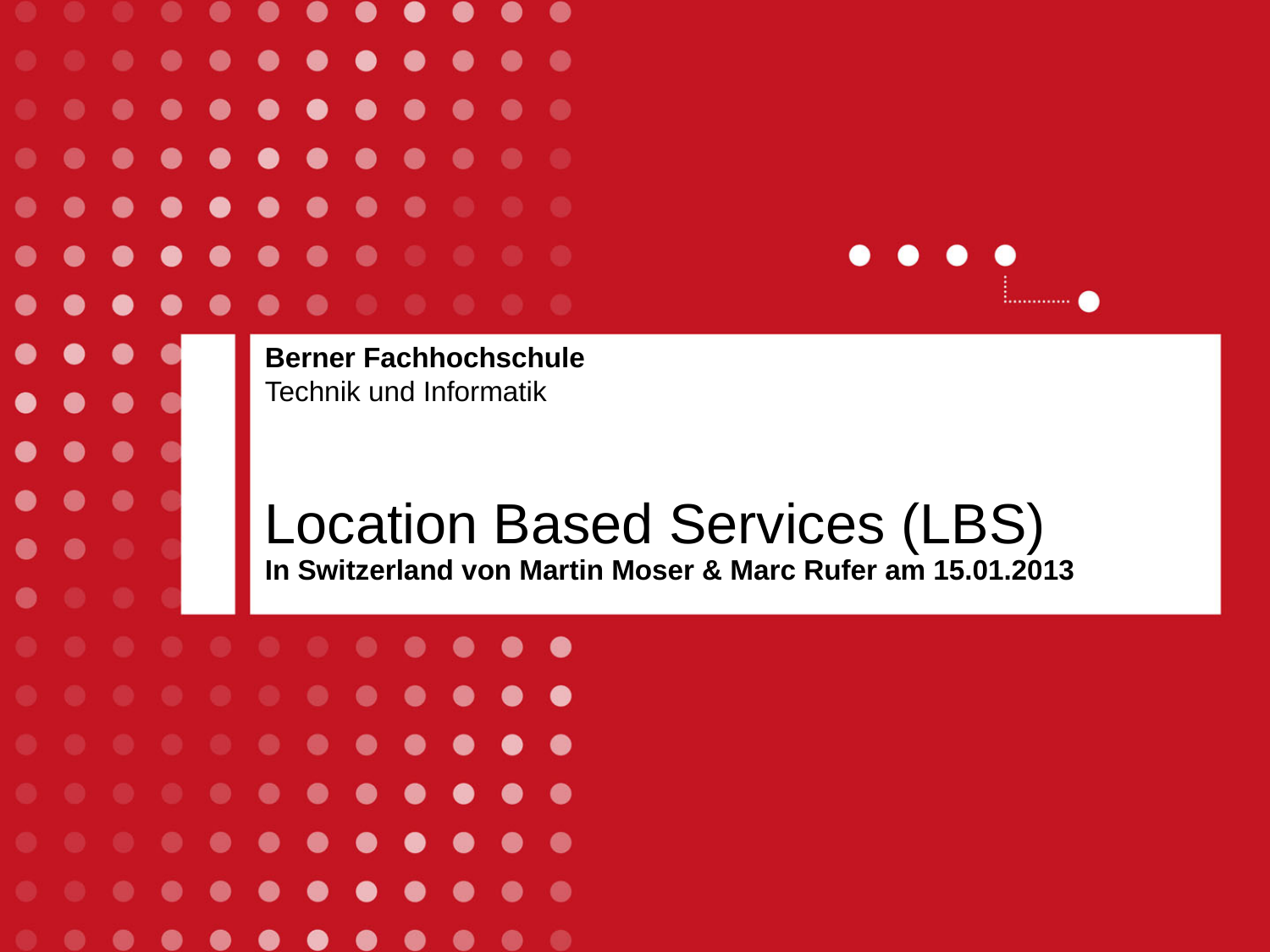

# Location Based Services (LBS)
In Switzerland von Martin Moser & Marc Rufer am 15.01.2013